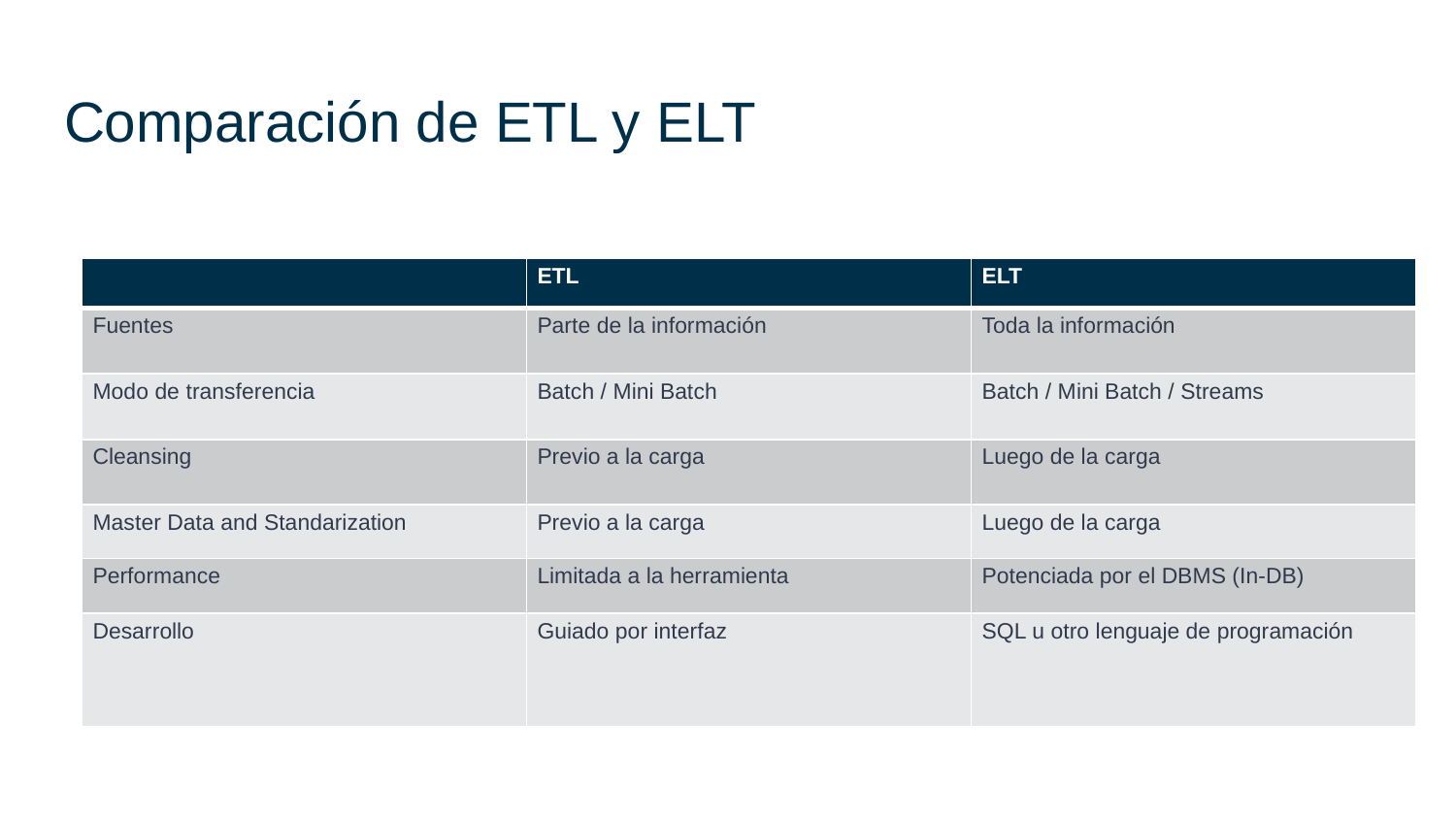

# Comparación de ETL y ELT
|  | ETL | ELT |
| --- | --- | --- |
| Fuentes | Parte de la información | Toda la información |
| Modo de transferencia | Batch / Mini Batch | Batch / Mini Batch / Streams |
| Cleansing | Previo a la carga | Luego de la carga |
| Master Data and Standarization | Previo a la carga | Luego de la carga |
| Performance | Limitada a la herramienta | Potenciada por el DBMS (In-DB) |
| Desarrollo | Guiado por interfaz | SQL u otro lenguaje de programación |